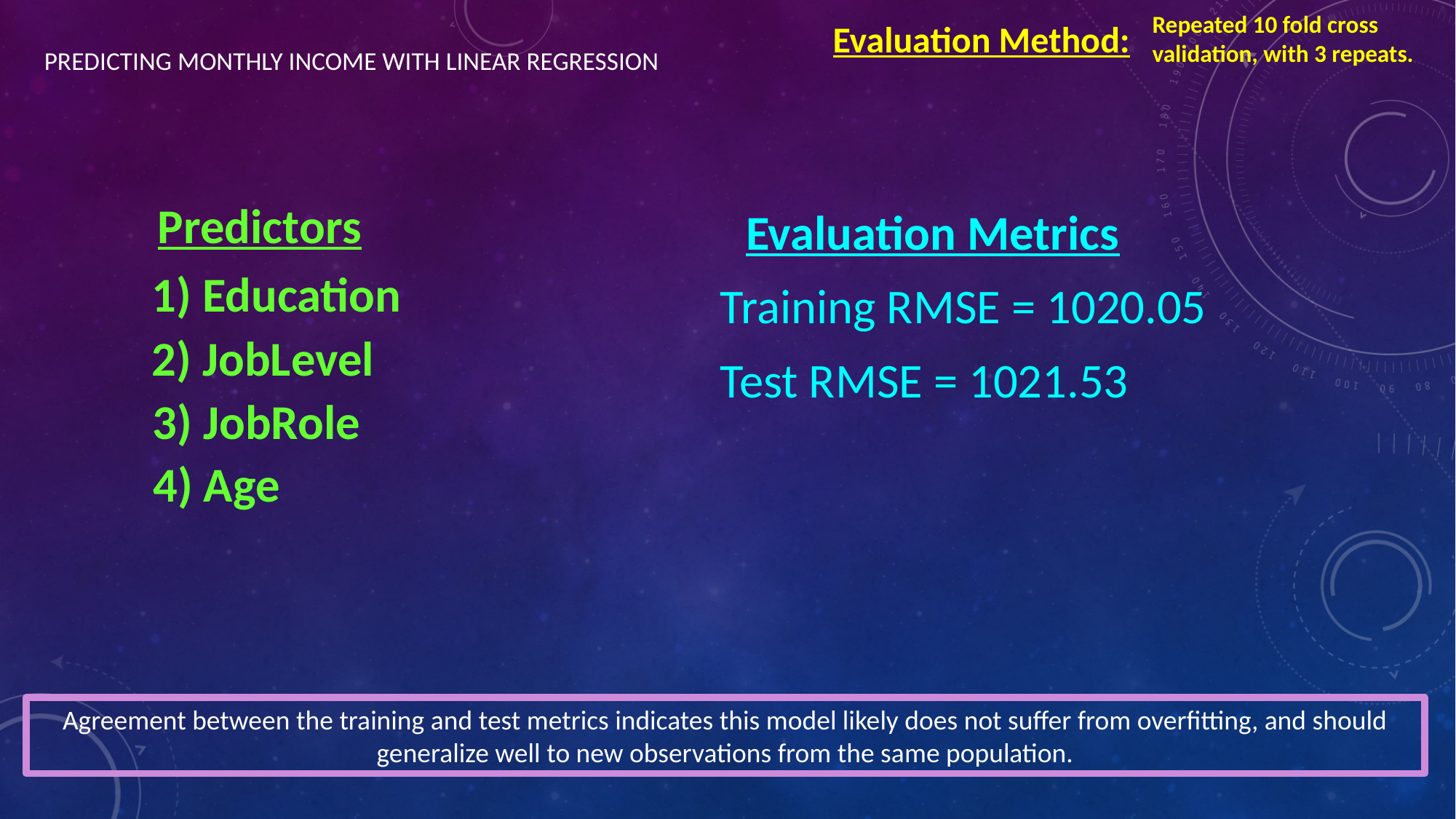

Evaluation Method:
Repeated 10 fold cross validation, with 3 repeats.
# Predicting monthly income with linear regression
Predictors
Evaluation Metrics
1) Education
Training RMSE = 1020.05
2) JobLevel
Test RMSE = 1021.53
3) JobRole
4) Age
Agreement between the training and test metrics indicates this model likely does not suffer from overfitting, and should generalize well to new observations from the same population.